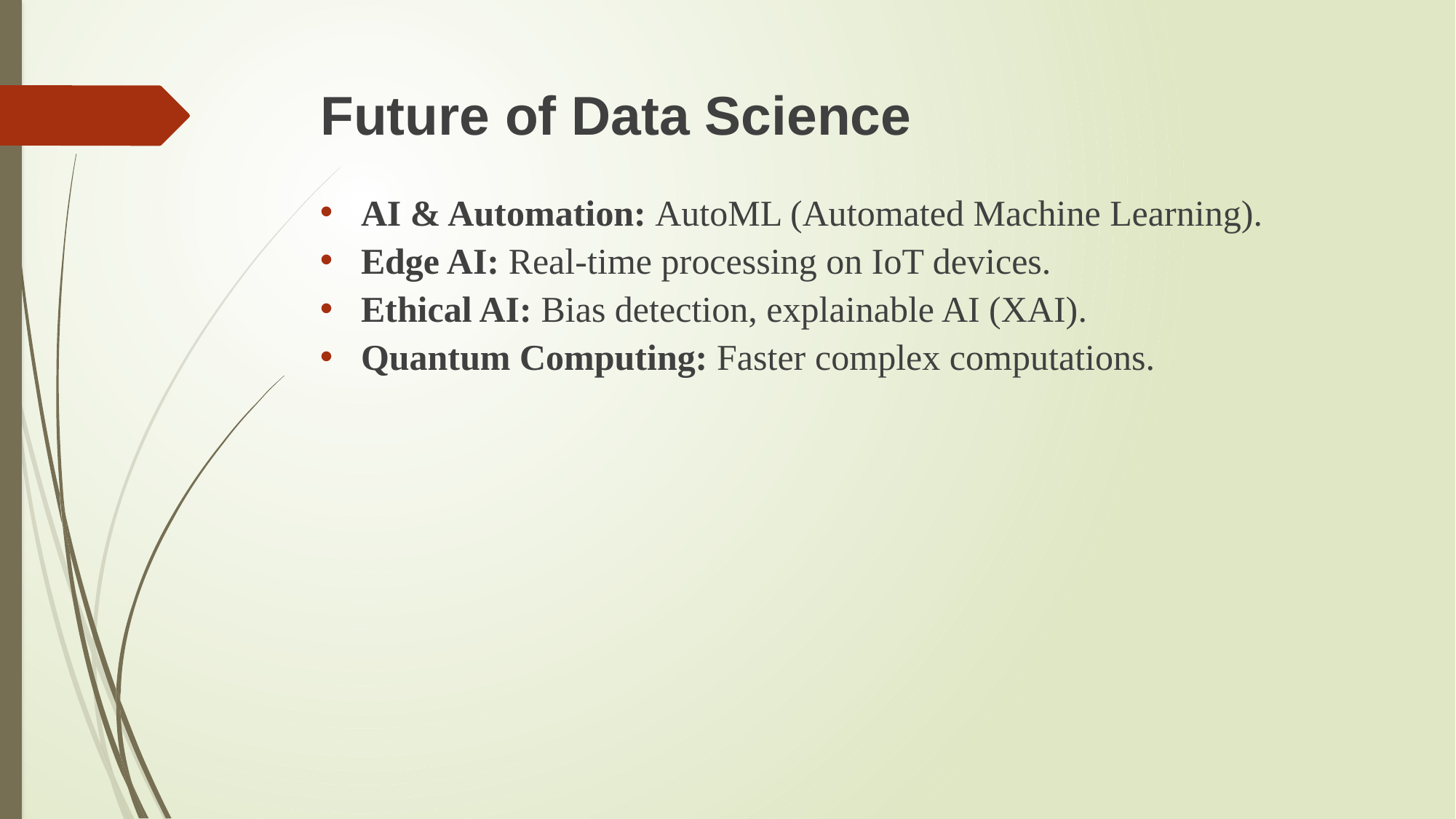

# Future of Data Science
AI & Automation: AutoML (Automated Machine Learning).
Edge AI: Real-time processing on IoT devices.
Ethical AI: Bias detection, explainable AI (XAI).
Quantum Computing: Faster complex computations.